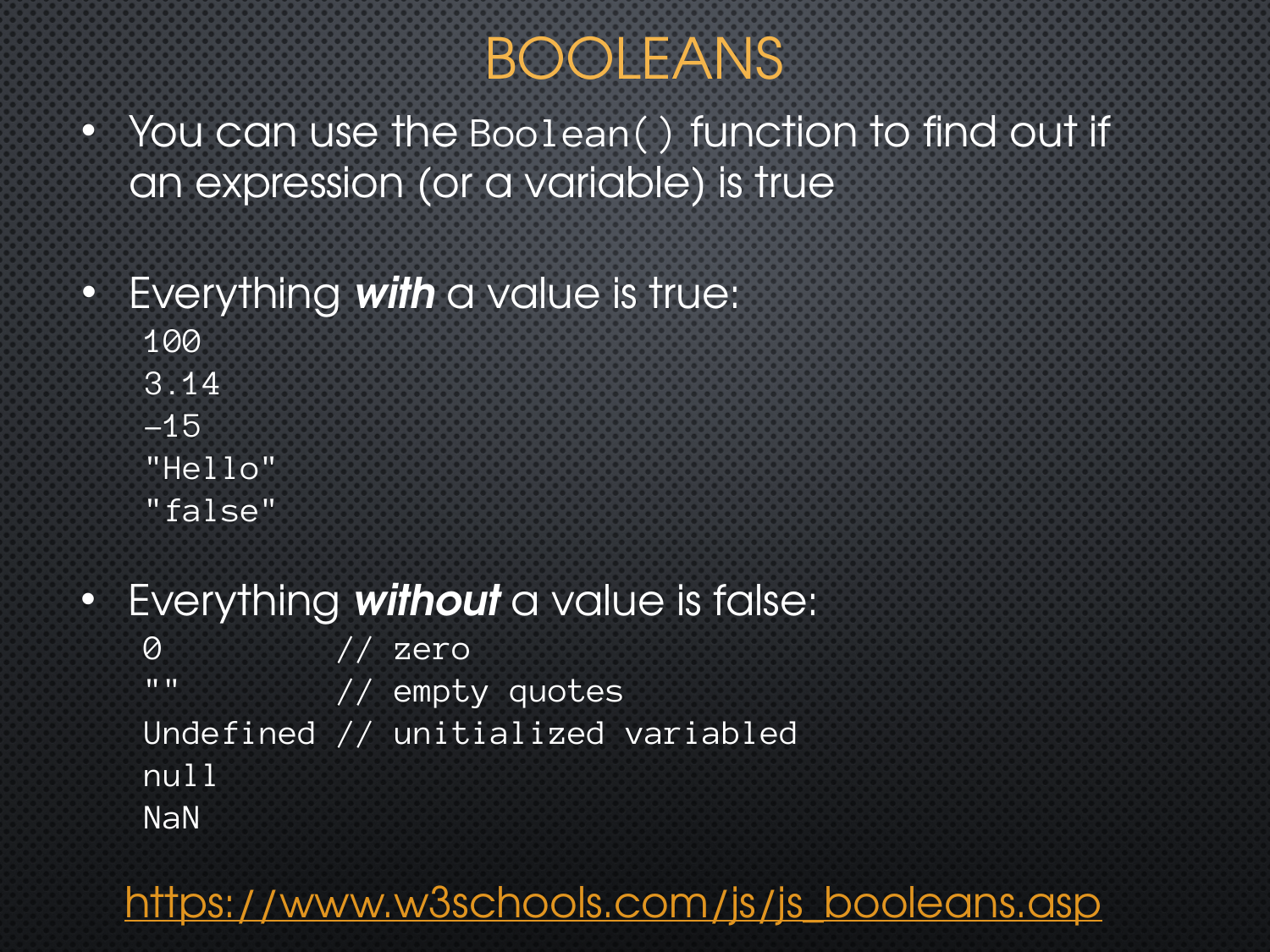

# Booleans
You can use the Boolean() function to find out if an expression (or a variable) is true
Everything with a value is true:
100
3.14
-15
"Hello"
"false"
Everything without a value is false:
0         // zero
""        // empty quotes
Undefined // unitialized variabled
null
NaN
https://www.w3schools.com/js/js_booleans.asp